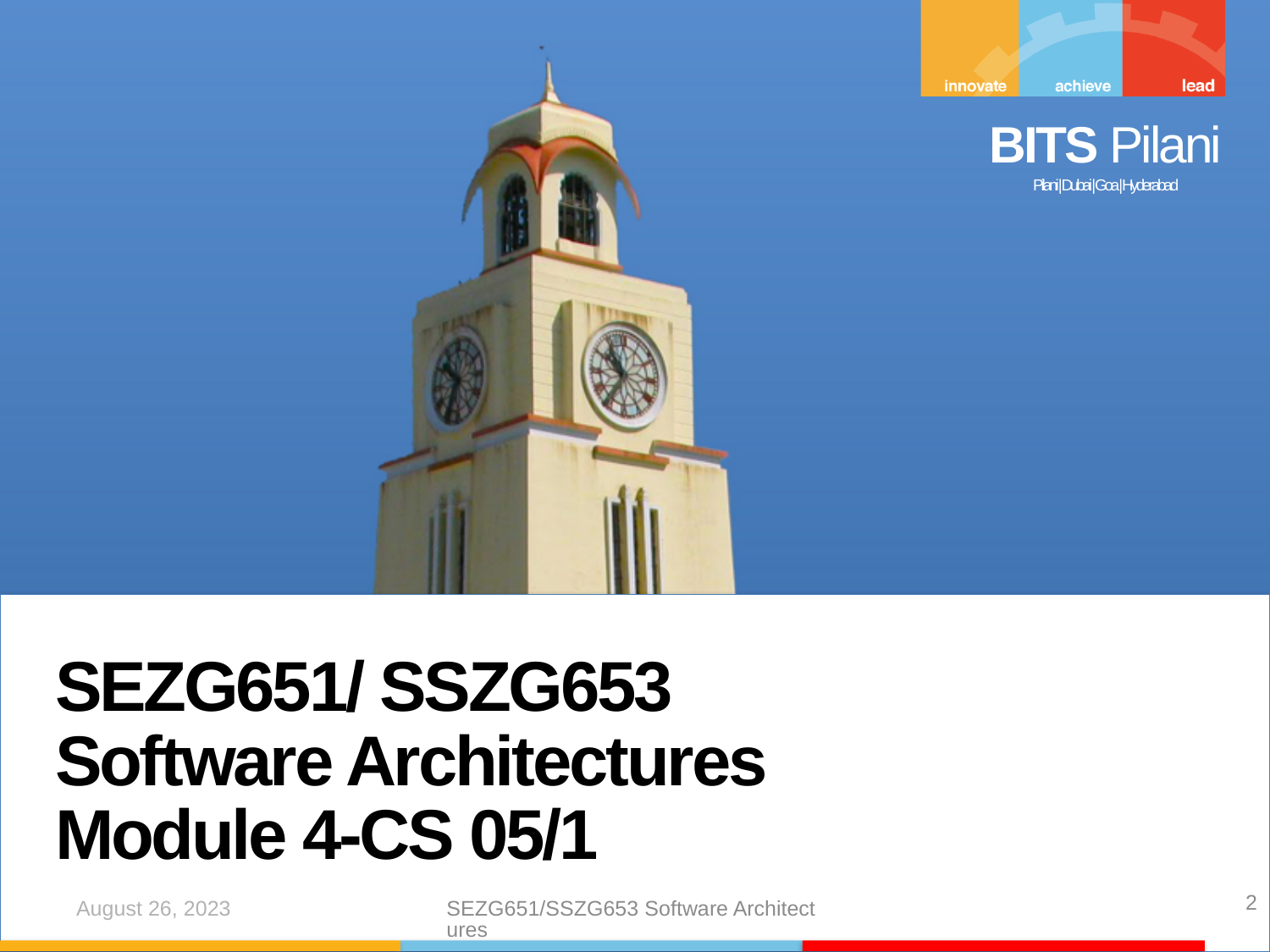

SEZG651/ SSZG653
Software Architectures
Module 4-CS 05/1
2
August 26, 2023
SEZG651/SSZG653 Software Architectures